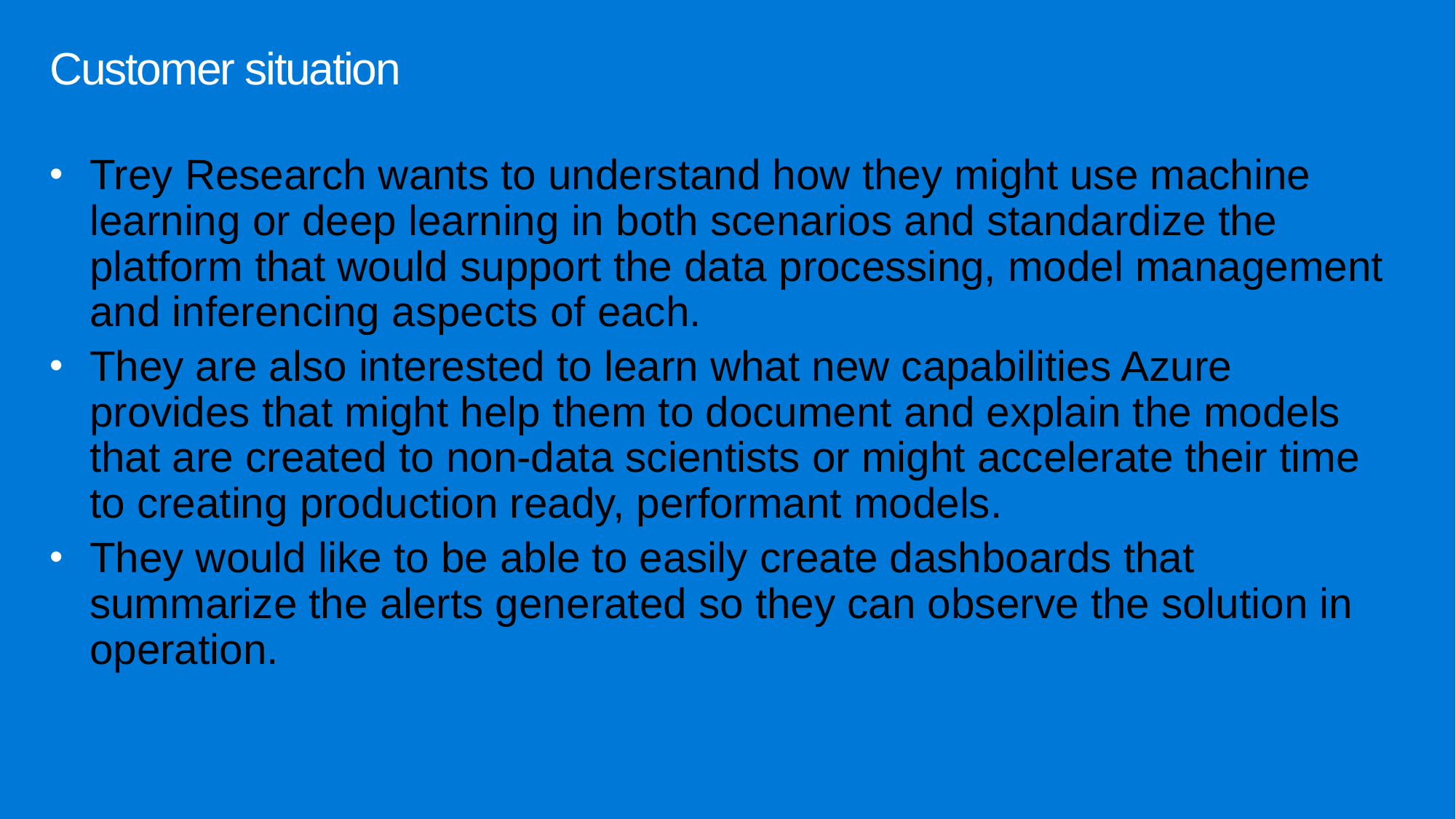

# Customer situation
Trey Research wants to understand how they might use machine learning or deep learning in both scenarios and standardize the platform that would support the data processing, model management and inferencing aspects of each.
They are also interested to learn what new capabilities Azure provides that might help them to document and explain the models that are created to non-data scientists or might accelerate their time to creating production ready, performant models.
They would like to be able to easily create dashboards that summarize the alerts generated so they can observe the solution in operation.